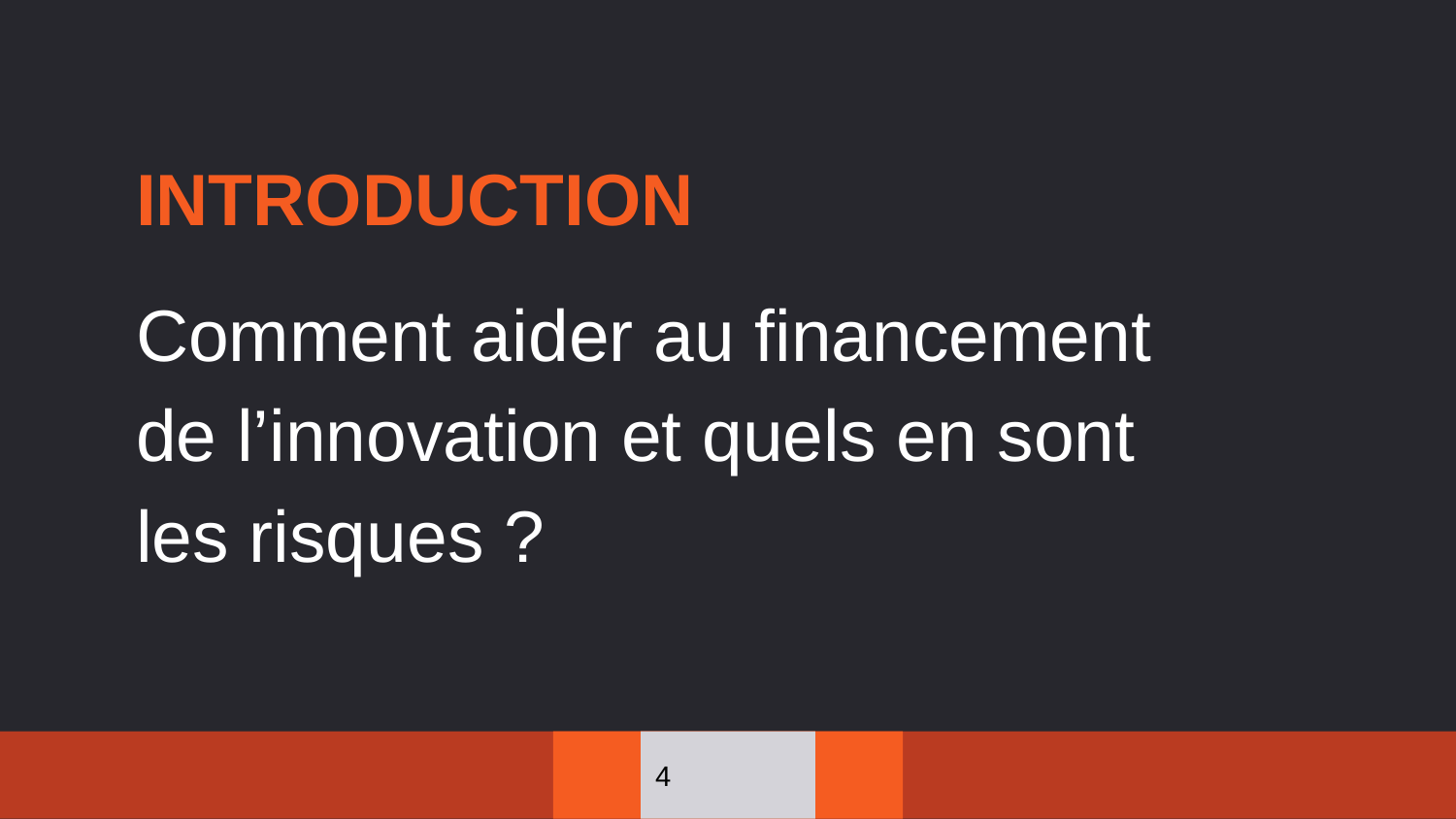

INTRODUCTION
Comment aider au financement de l’innovation et quels en sont les risques ?
4